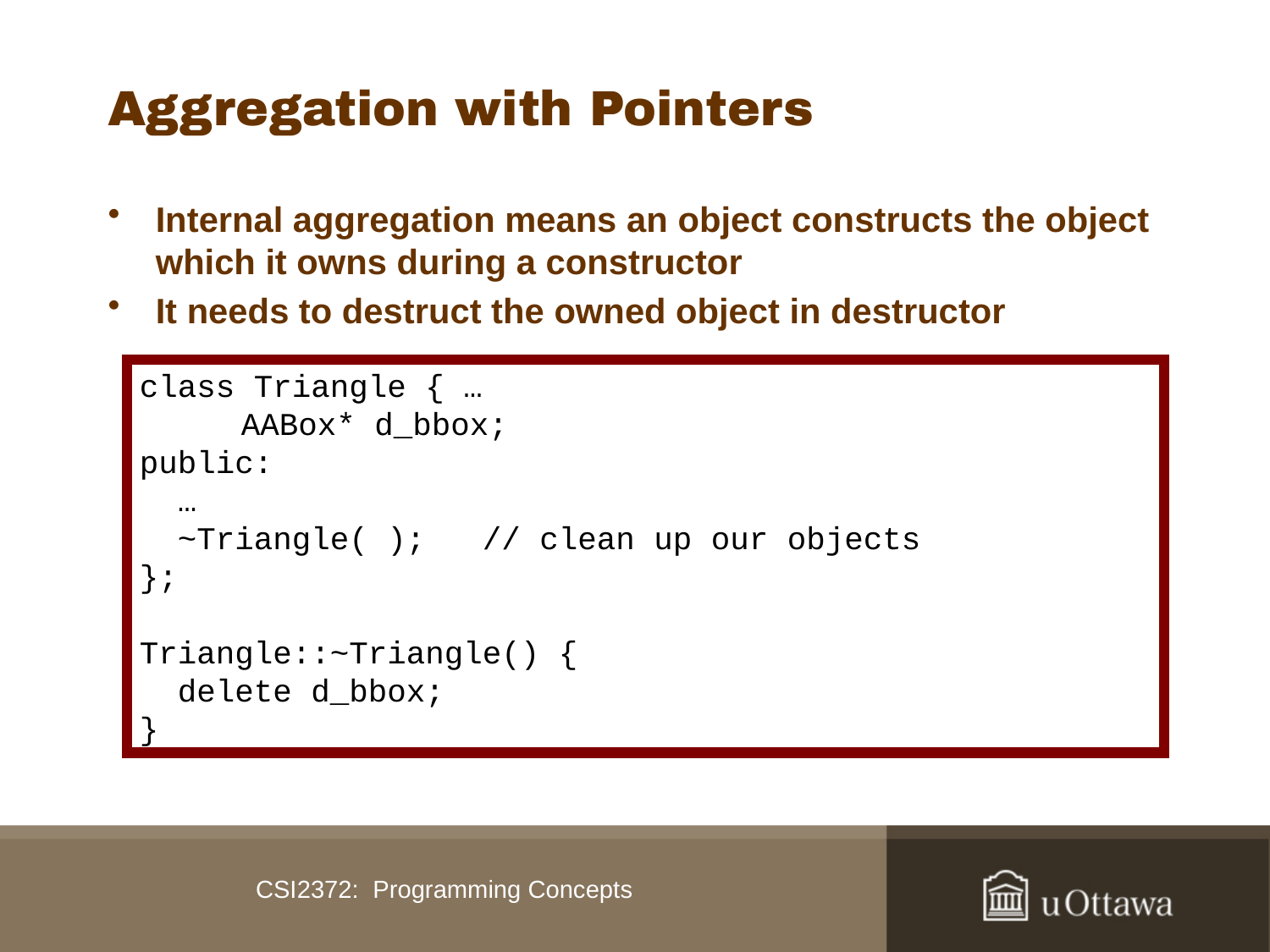

# Aggregation with Pointers
Internal aggregation means an object constructs the object which it owns during a constructor
It needs to destruct the owned object in destructor

class Triangle { …
	  AABox* d_bbox;
public:
  …
  ~Triangle( );   // clean up our objects
};

Triangle::~Triangle() {
  delete d_bbox;
}
CSI2372:  Programming Concepts